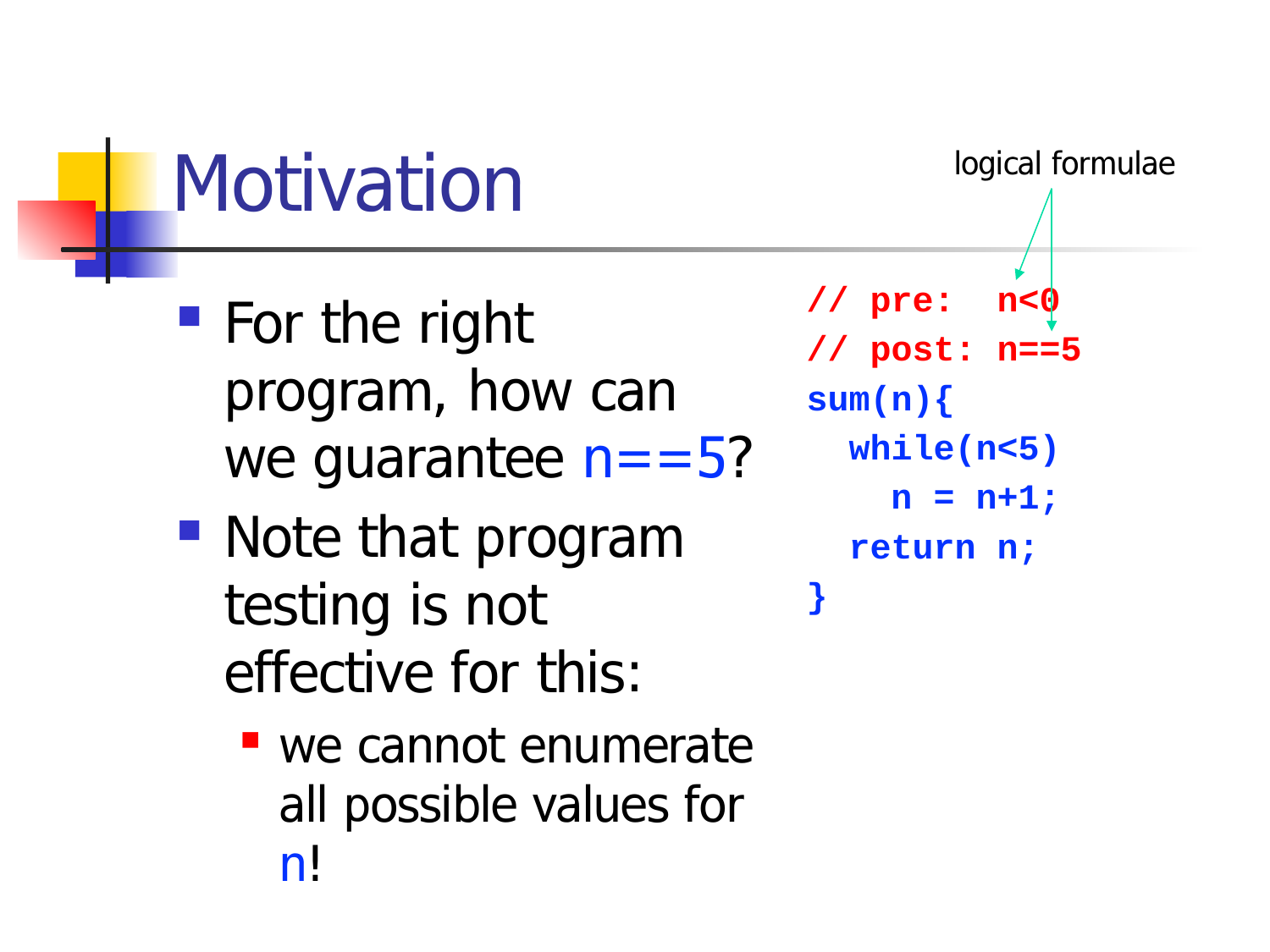

# Motivation
logical formulae
// pre:  n<0
// post: n==5
sum(n){
  while(n<5)
    n = n+1;
  return n;
}

For the right program, how can we guarantee n==5?
Note that program testing is not effective for this:
we cannot enumerate all possible values for n!